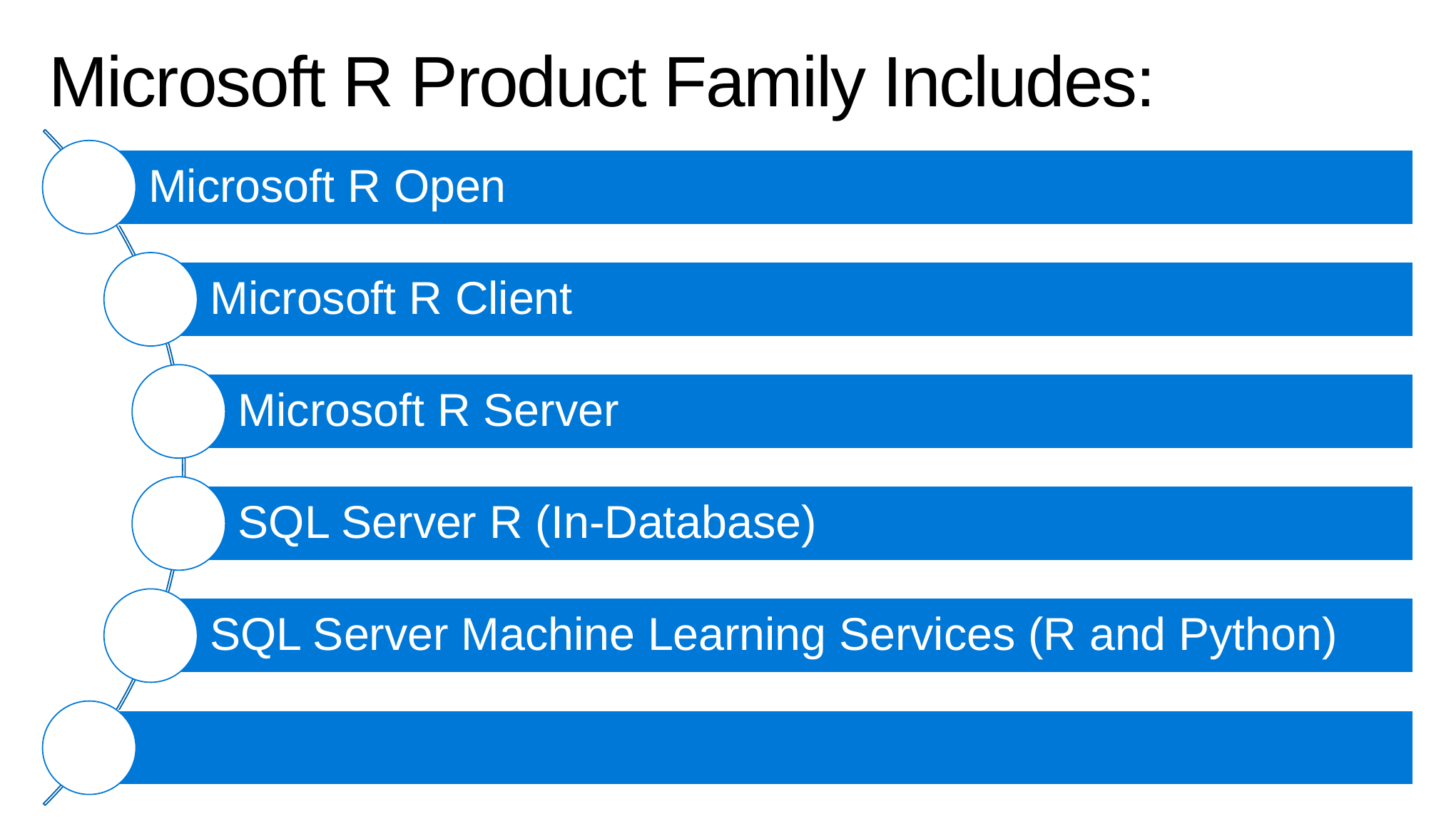

# Microsoft R Product Family Includes:
Microsoft R Open
Microsoft R Client
Microsoft R Server
SQL Server R (In-Database)
SQL Server Machine Learning Services (R and Python)